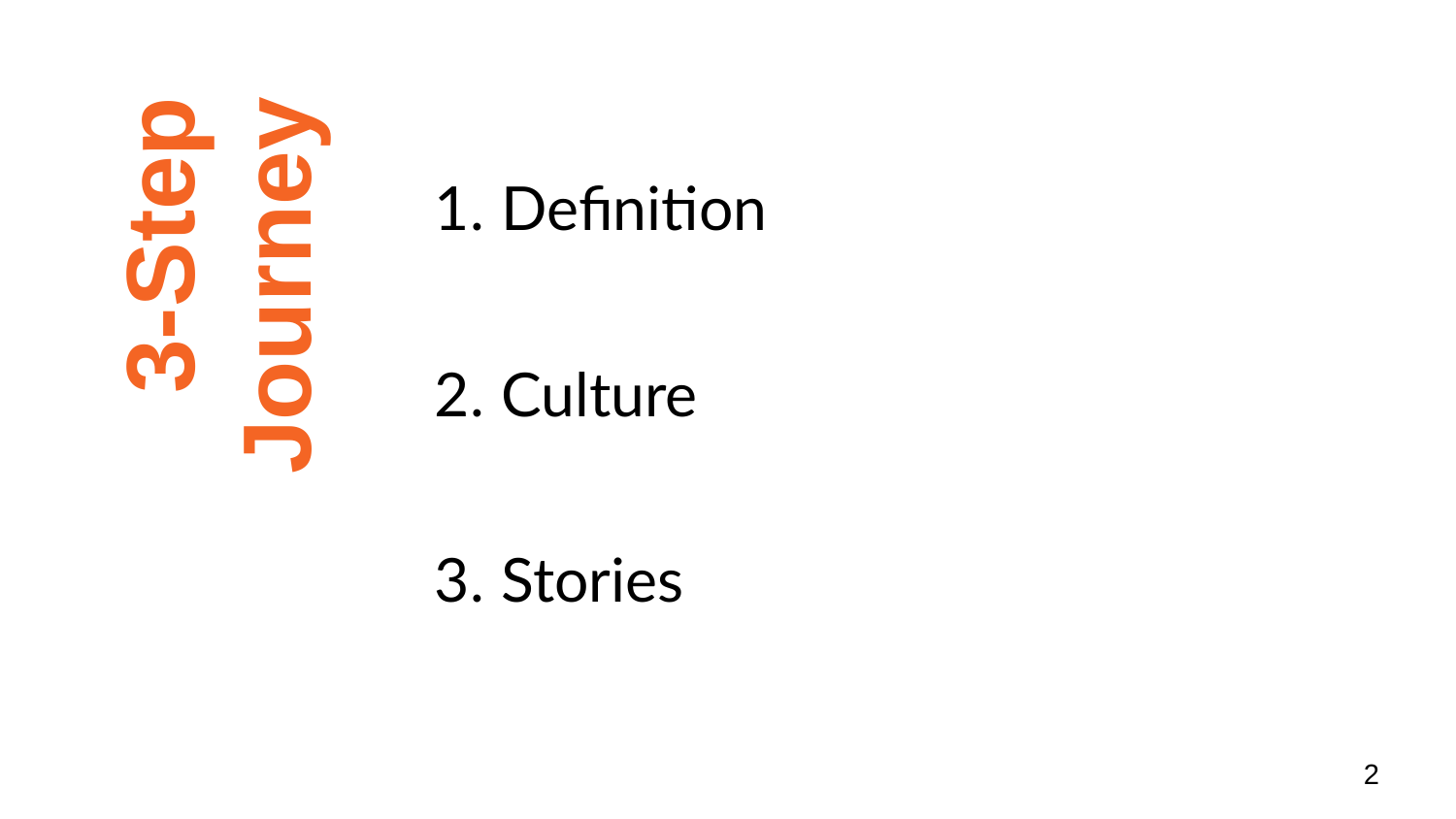

Definition
Culture
Stories
# 3-Step Journey
2